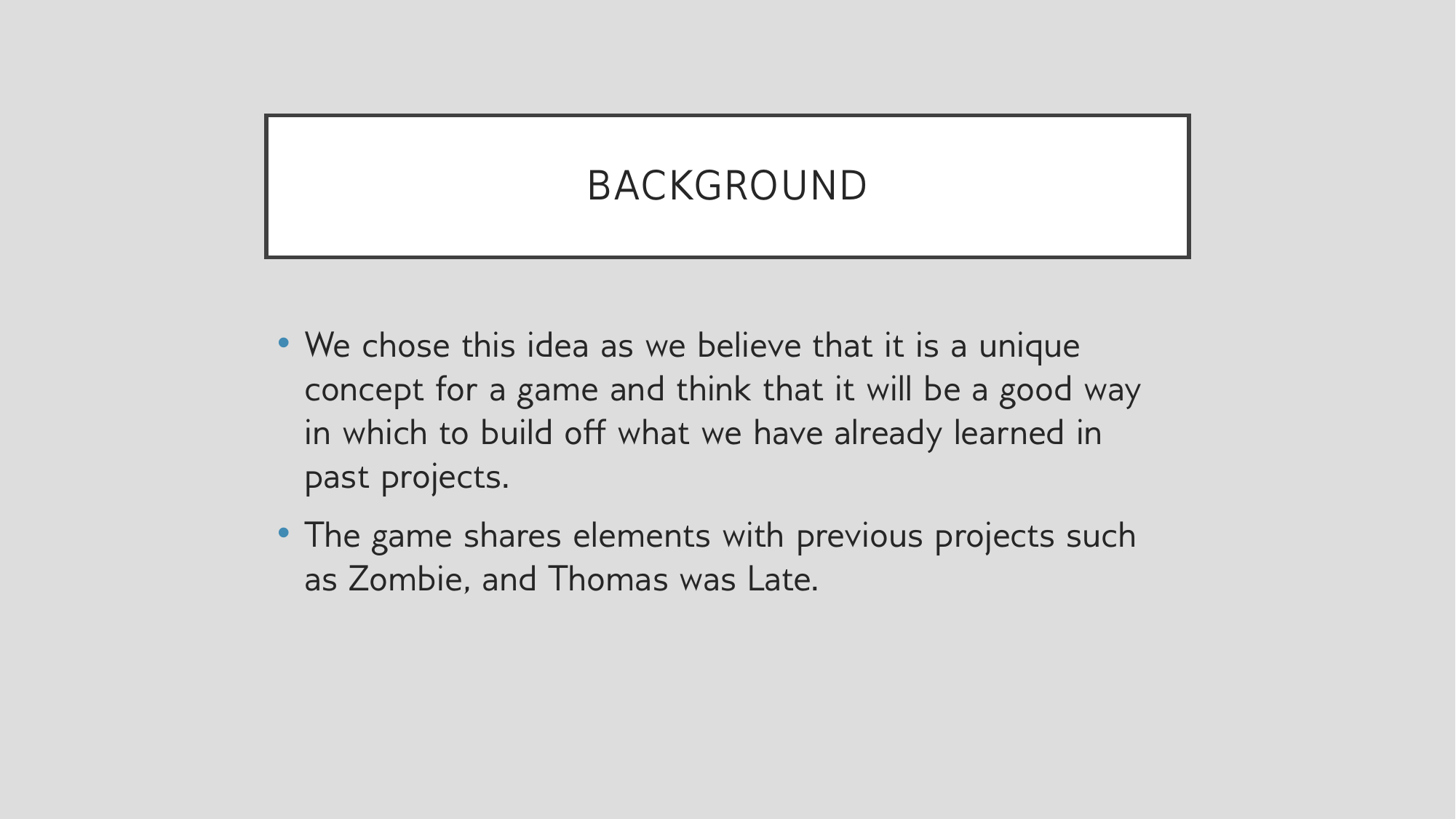

# Background
We chose this idea as we believe that it is a unique concept for a game and think that it will be a good way in which to build off what we have already learned in past projects.
The game shares elements with previous projects such as Zombie, and Thomas was Late.